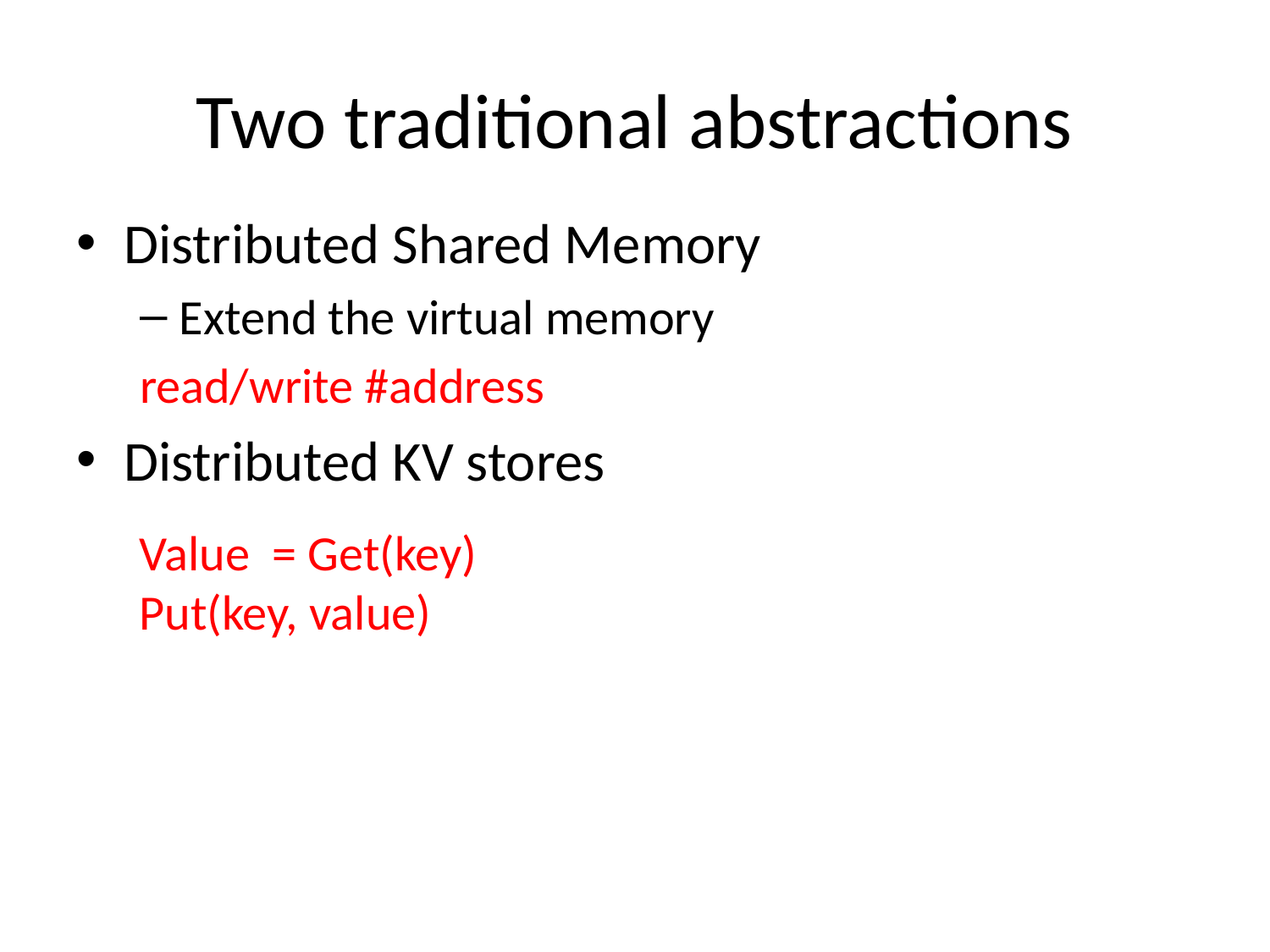

# Two traditional abstractions
Distributed Shared Memory
Extend the virtual memory
read/write #address
Distributed KV stores

Value  = Get(key)
Put(key, value)